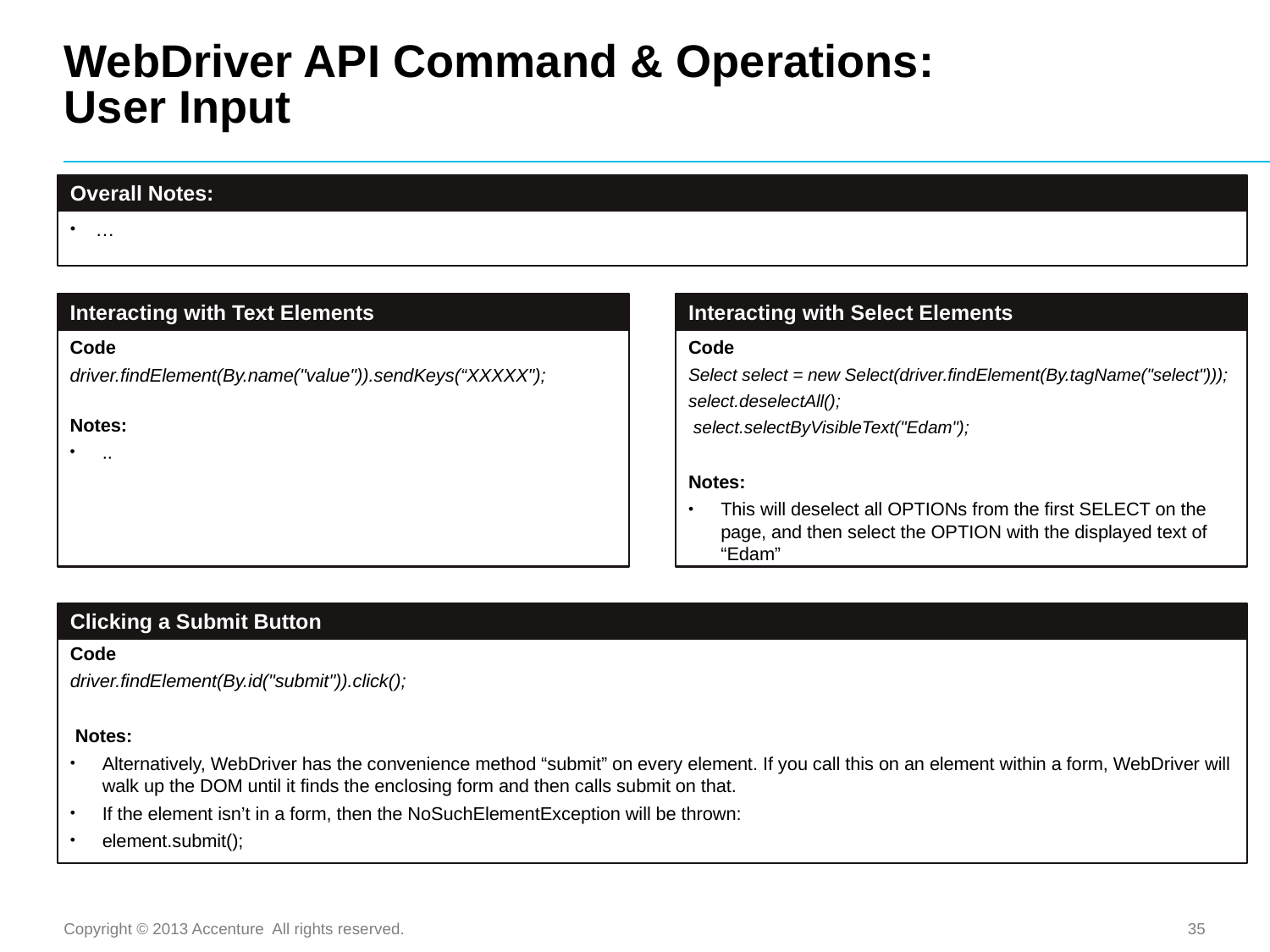

# WebDriver API Command & Operations: User Input
Overall Notes:
…
Interacting with Text Elements
Interacting with Select Elements
Code
driver.findElement(By.name("value")).sendKeys(“XXXXX");
Notes:
..

Code
Select select = new Select(driver.findElement(By.tagName("select")));
select.deselectAll();
 select.selectByVisibleText("Edam");

Notes:
This will deselect all OPTIONs from the first SELECT on the page, and then select the OPTION with the displayed text of “Edam”
Clicking a Submit Button
Code
driver.findElement(By.id("submit")).click();

 Notes:
Alternatively, WebDriver has the convenience method “submit” on every element. If you call this on an element within a form, WebDriver will walk up the DOM until it finds the enclosing form and then calls submit on that.
If the element isn’t in a form, then the NoSuchElementException will be thrown:
element.submit();